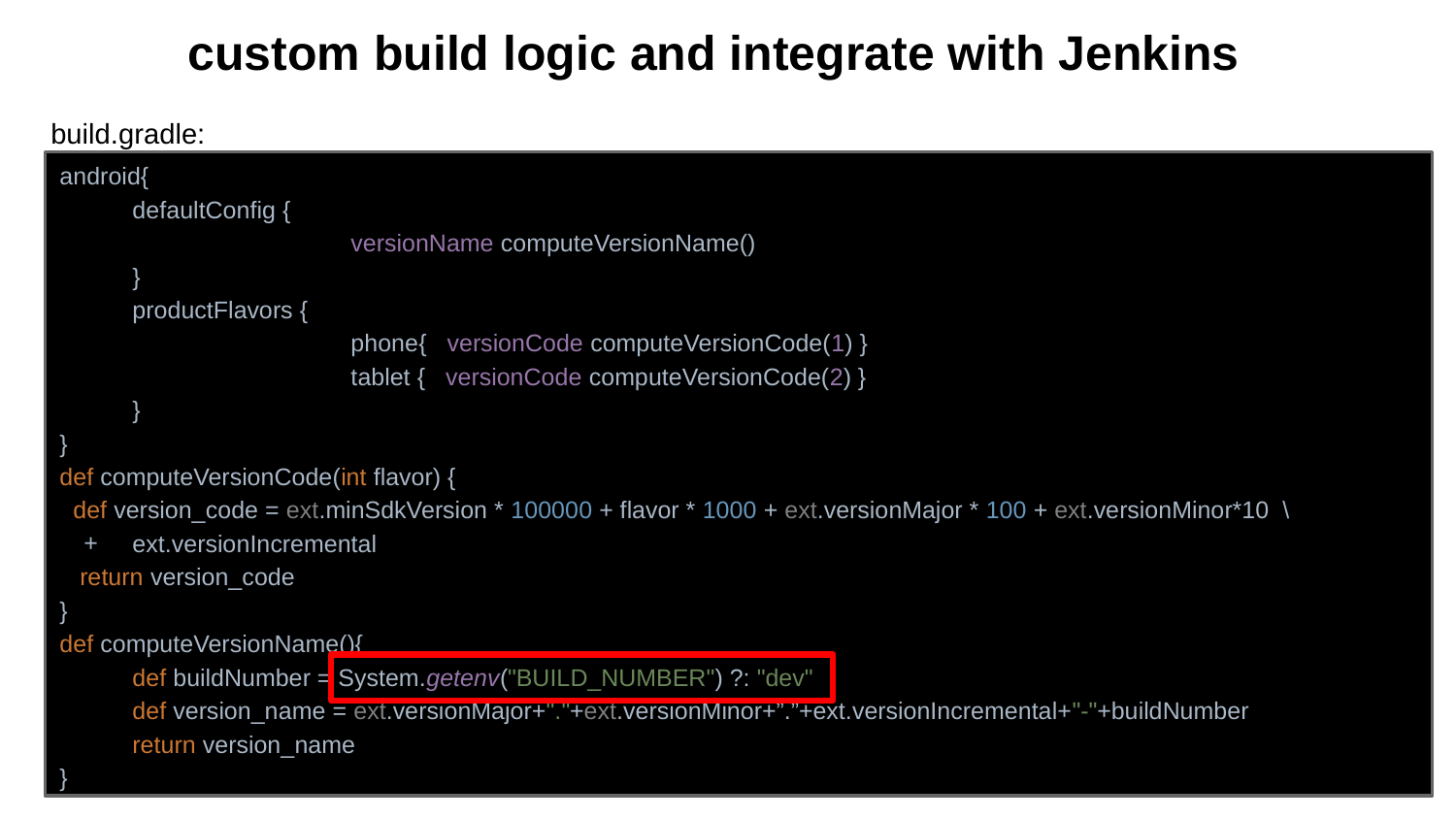

custom build logic and integrate with Jenkins
build.gradle:
android{
defaultConfig {
   		versionName computeVersionName()
}
productFlavors {
   		phone{   versionCode computeVersionCode(1) }
   		tablet {   versionCode computeVersionCode(2) }
}
}
def computeVersionCode(int flavor) {
  def version_code = ext.minSdkVersion * 100000 + flavor * 1000 + ext.versionMajor * 100 + ext.versionMinor*10  \
ext.versionIncremental
   return version_code
}
def computeVersionName(){
def buildNumber = System.getenv("BUILD_NUMBER") ?: "dev"
def version_name = ext.versionMajor+"."+ext.versionMinor+”.”+ext.versionIncremental+"-"+buildNumber
return version_name
}